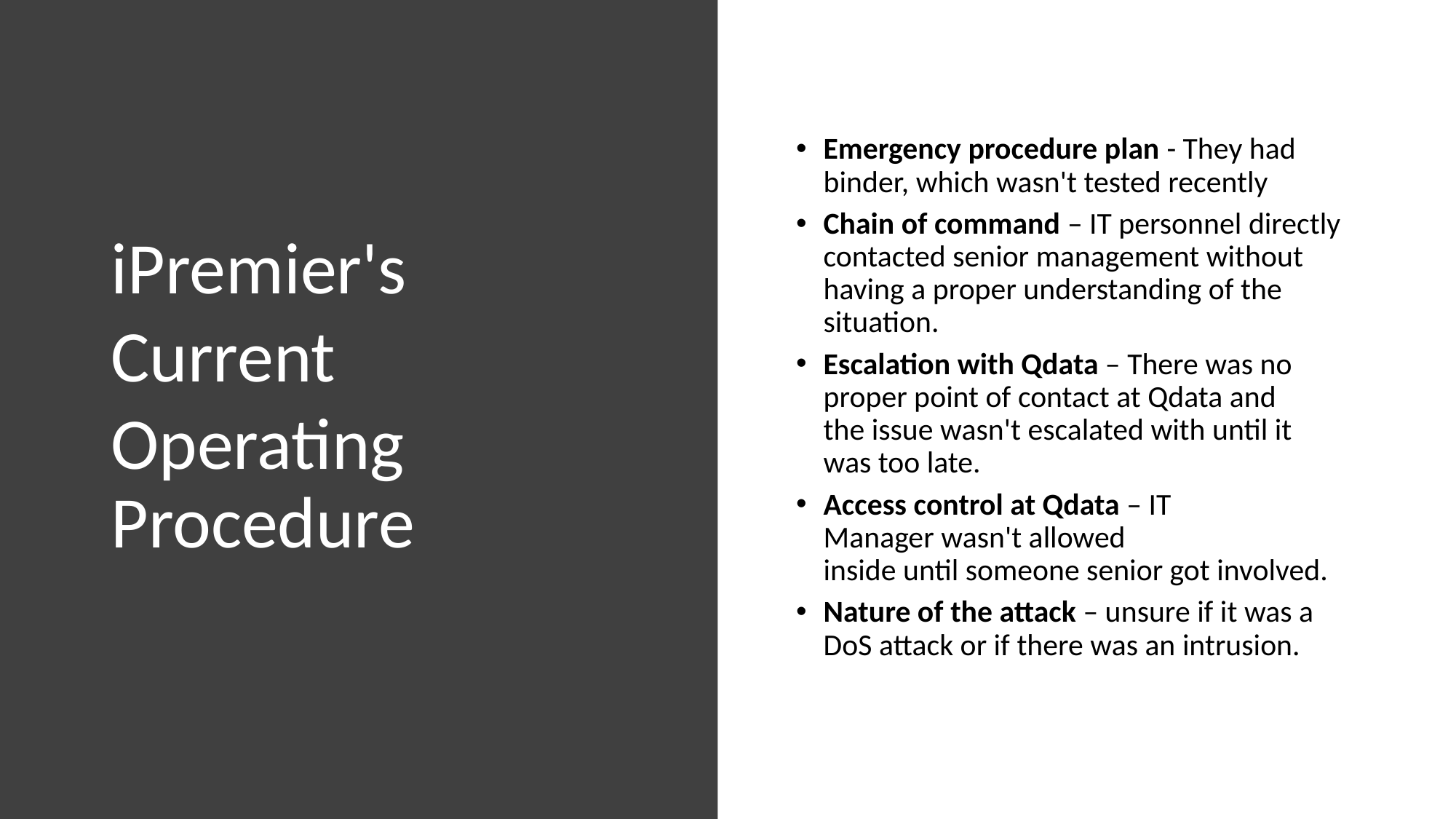

iPremier's
Current
Operating Procedure
Emergency procedure plan - They had binder, which wasn't tested recently
Chain of command – IT personnel directly contacted senior management without having a proper understanding of the situation.
Escalation with Qdata – There was no proper point of contact at Qdata and the issue wasn't escalated with until it was too late.
Access control at Qdata – IT Manager wasn't allowed inside until someone senior got involved.
Nature of the attack – unsure if it was a DoS attack or if there was an intrusion.